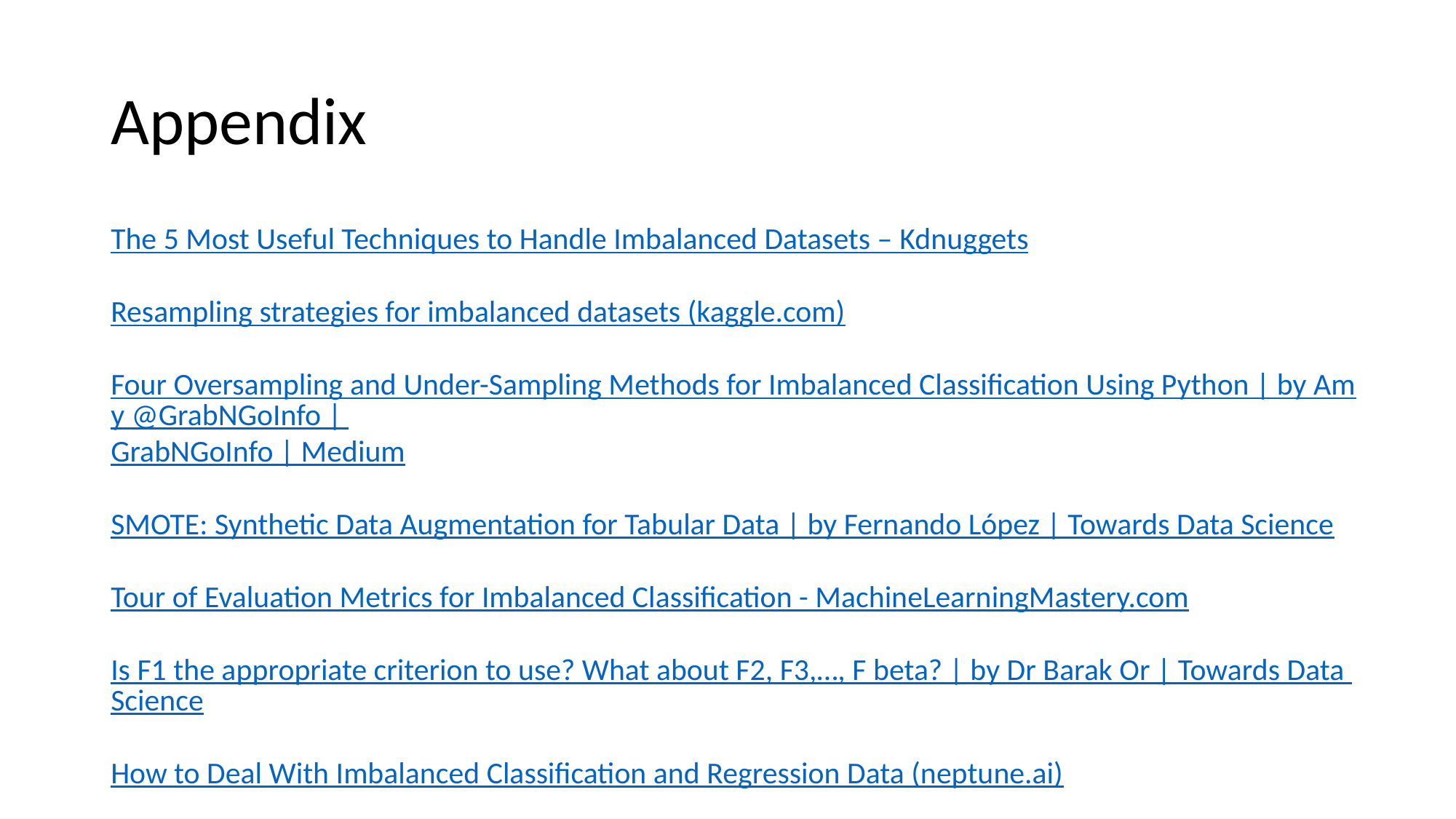

# Appendix
The 5 Most Useful Techniques to Handle Imbalanced Datasets – Kdnuggets

Resampling strategies for imbalanced datasets (kaggle.com)

Four Oversampling and Under-Sampling Methods for Imbalanced Classification Using Python | by Amy @GrabNGoInfo | GrabNGoInfo | Medium

SMOTE: Synthetic Data Augmentation for Tabular Data | by Fernando López | Towards Data Science

Tour of Evaluation Metrics for Imbalanced Classification - MachineLearningMastery.com

Is F1 the appropriate criterion to use? What about F2, F3,…, F beta? | by Dr Barak Or | Towards Data Science

How to Deal With Imbalanced Classification and Regression Data (neptune.ai)